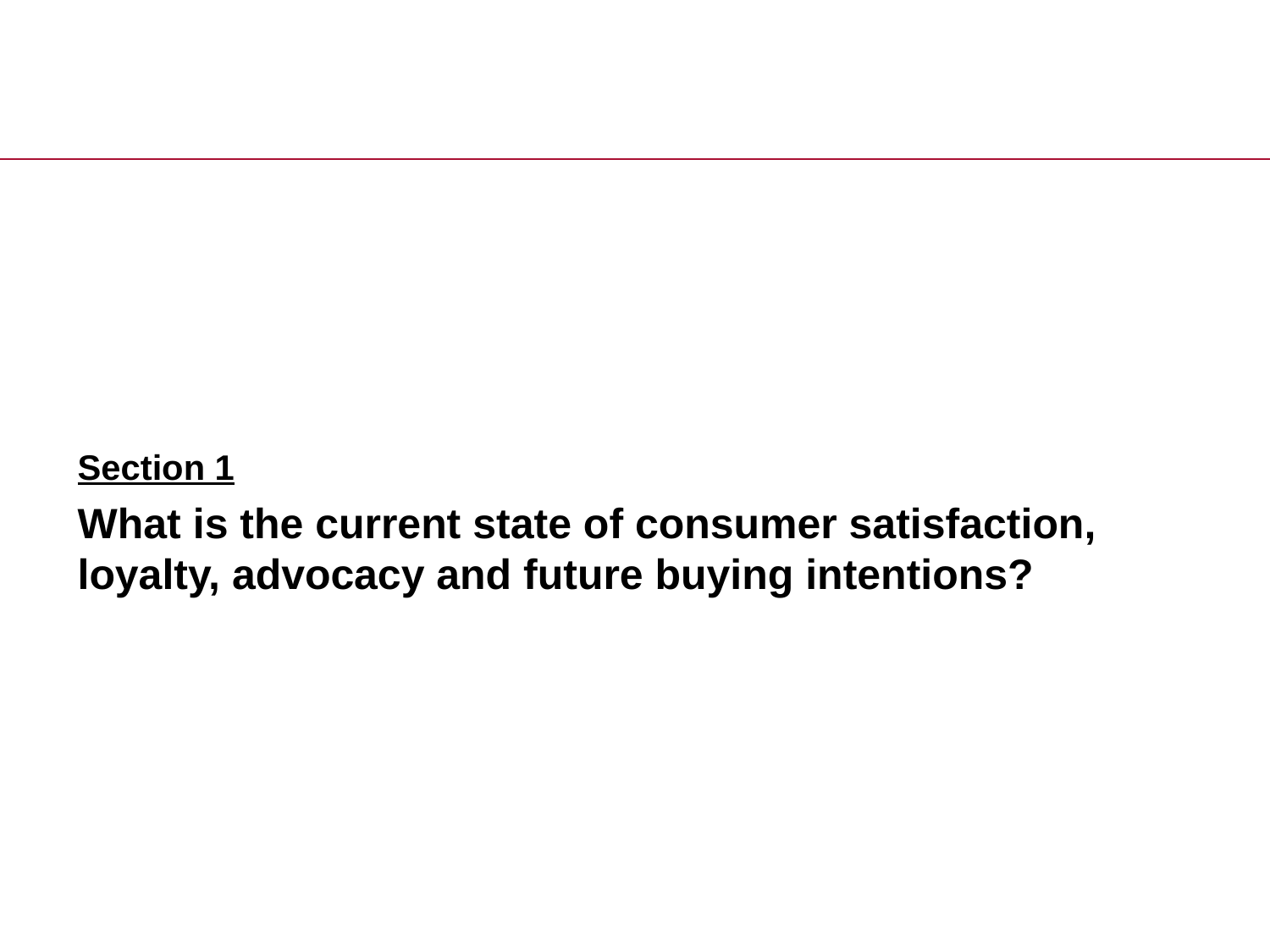

Section 1
What is the current state of consumer satisfaction, loyalty, advocacy and future buying intentions?